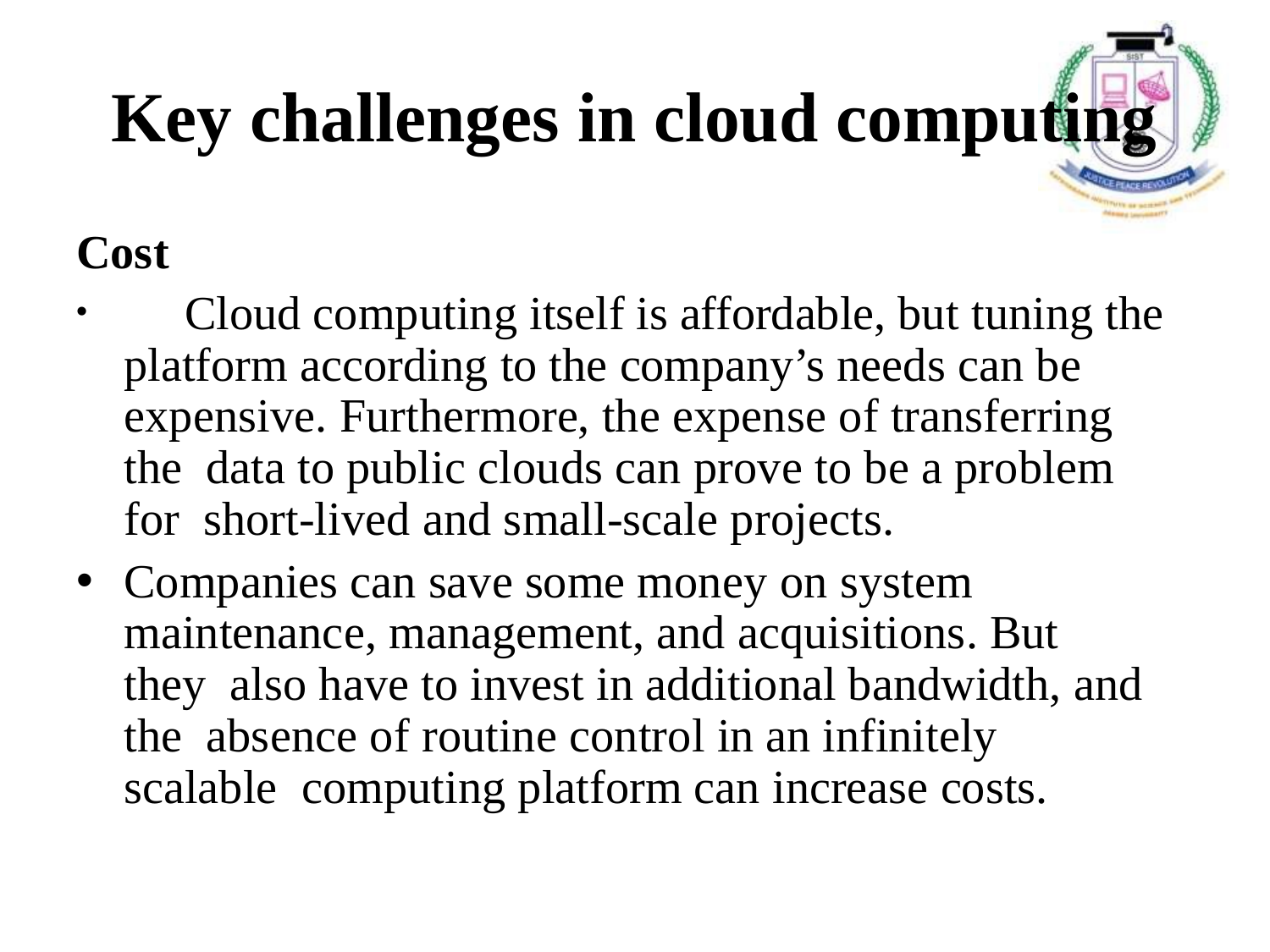

# Key challenges in cloud computing
Cost
	Cloud computing itself is affordable, but tuning the  platform according to the company’s needs can be  expensive. Furthermore, the expense of transferring the  data to public clouds can prove to be a problem for  short-lived and small-scale projects.
Companies can save some money on system  maintenance, management, and acquisitions. But they  also have to invest in additional bandwidth, and the  absence of routine control in an infinitely scalable  computing platform can increase costs.